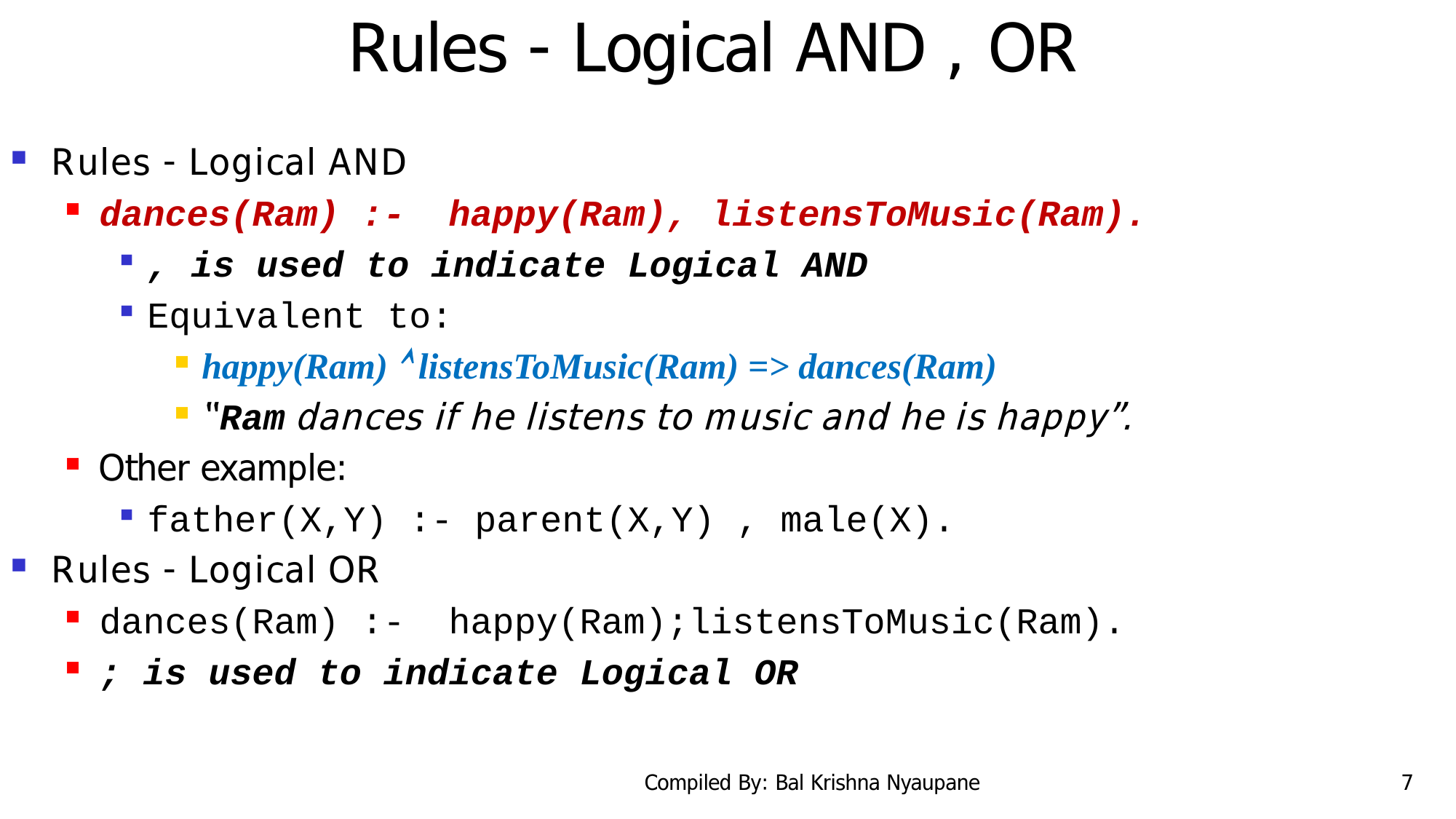

# Rules - Logical AND , OR
Rules - Logical AND
dances(Ram) :-  happy(Ram), listensToMusic(Ram).
, is used to indicate Logical AND
Equivalent to:
happy(Ram) ∧ listensToMusic(Ram) => dances(Ram)
“Ram dances if he listens to music and he is happy”.
Other example:
father(X,Y) :- parent(X,Y) , male(X).
Rules - Logical OR
dances(Ram) :-  happy(Ram);listensToMusic(Ram).
; is used to indicate Logical OR

Compiled By: Bal Krishna Nyaupane
7